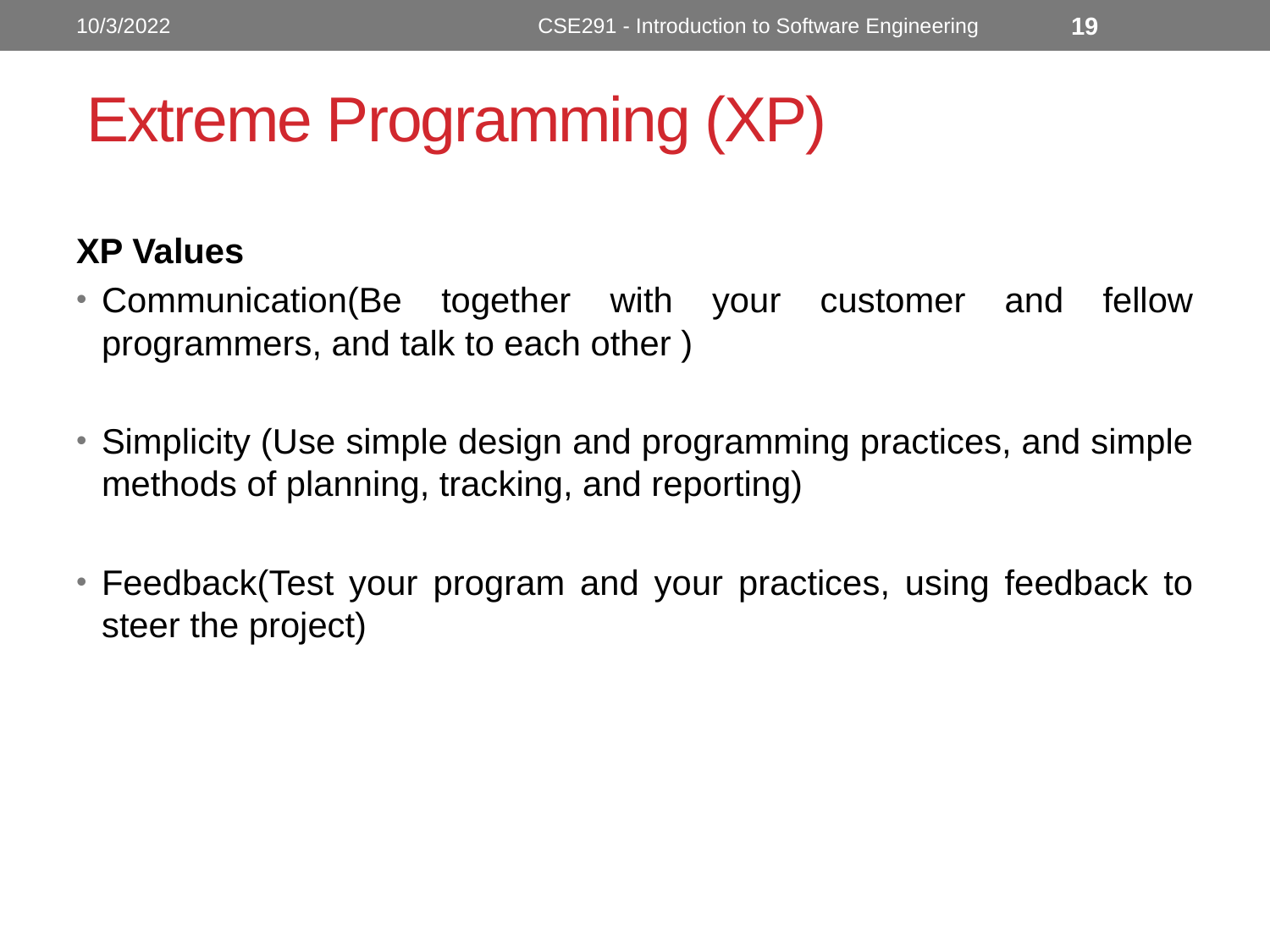

10/3/2022
CSE291 - Introduction to Software Engineering
19
# Extreme Programming (XP)
XP Values
Communication(Be together with your customer and fellow programmers, and talk to each other )

Simplicity (Use simple design and programming practices, and simple methods of planning, tracking, and reporting)

Feedback(Test your program and your practices, using feedback to steer the project)